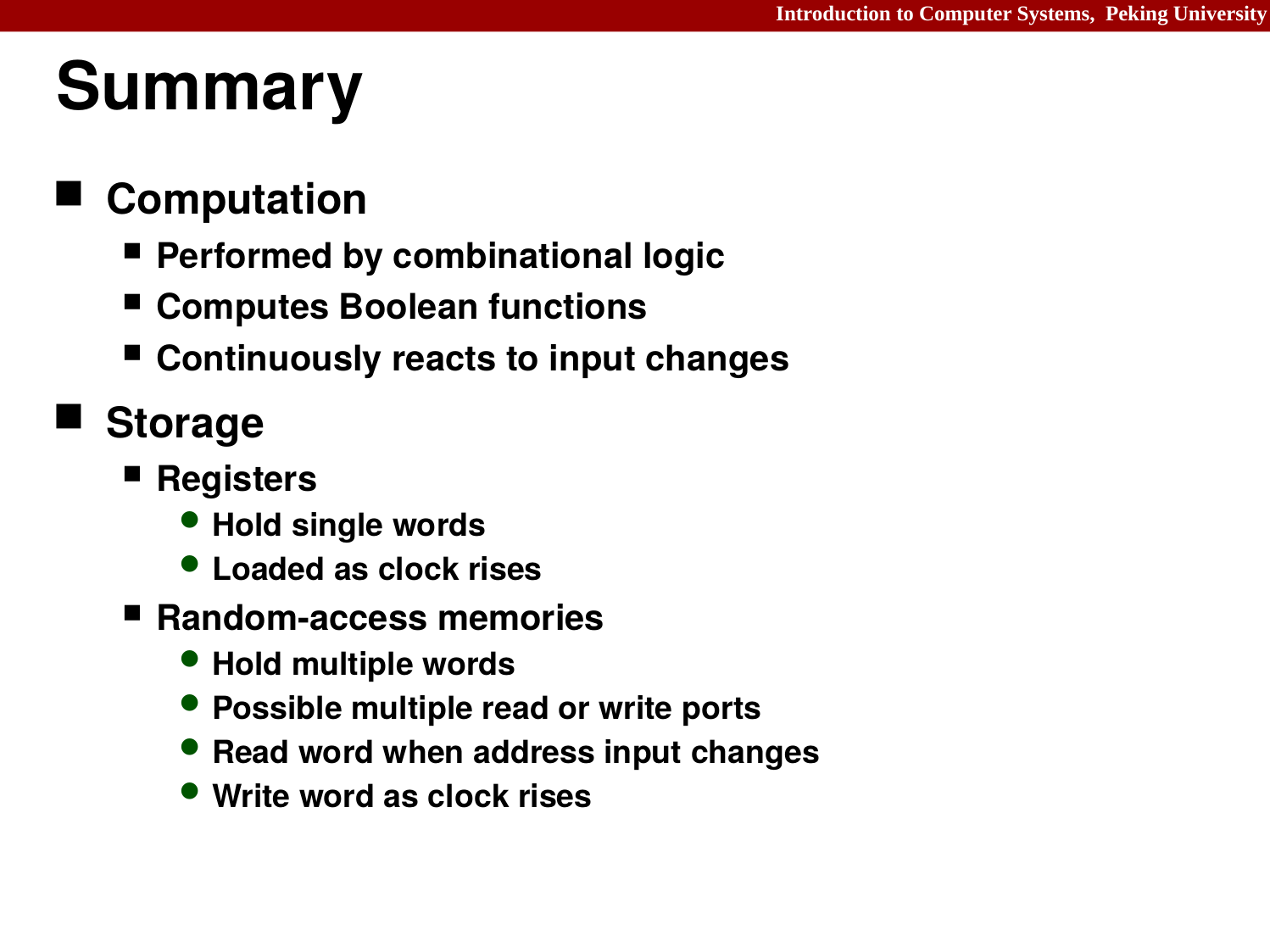

# Summary
Computation
Performed by combinational logic
Computes Boolean functions
Continuously reacts to input changes
Storage
Registers
Hold single words
Loaded as clock rises
Random-access memories
Hold multiple words
Possible multiple read or write ports
Read word when address input changes
Write word as clock rises